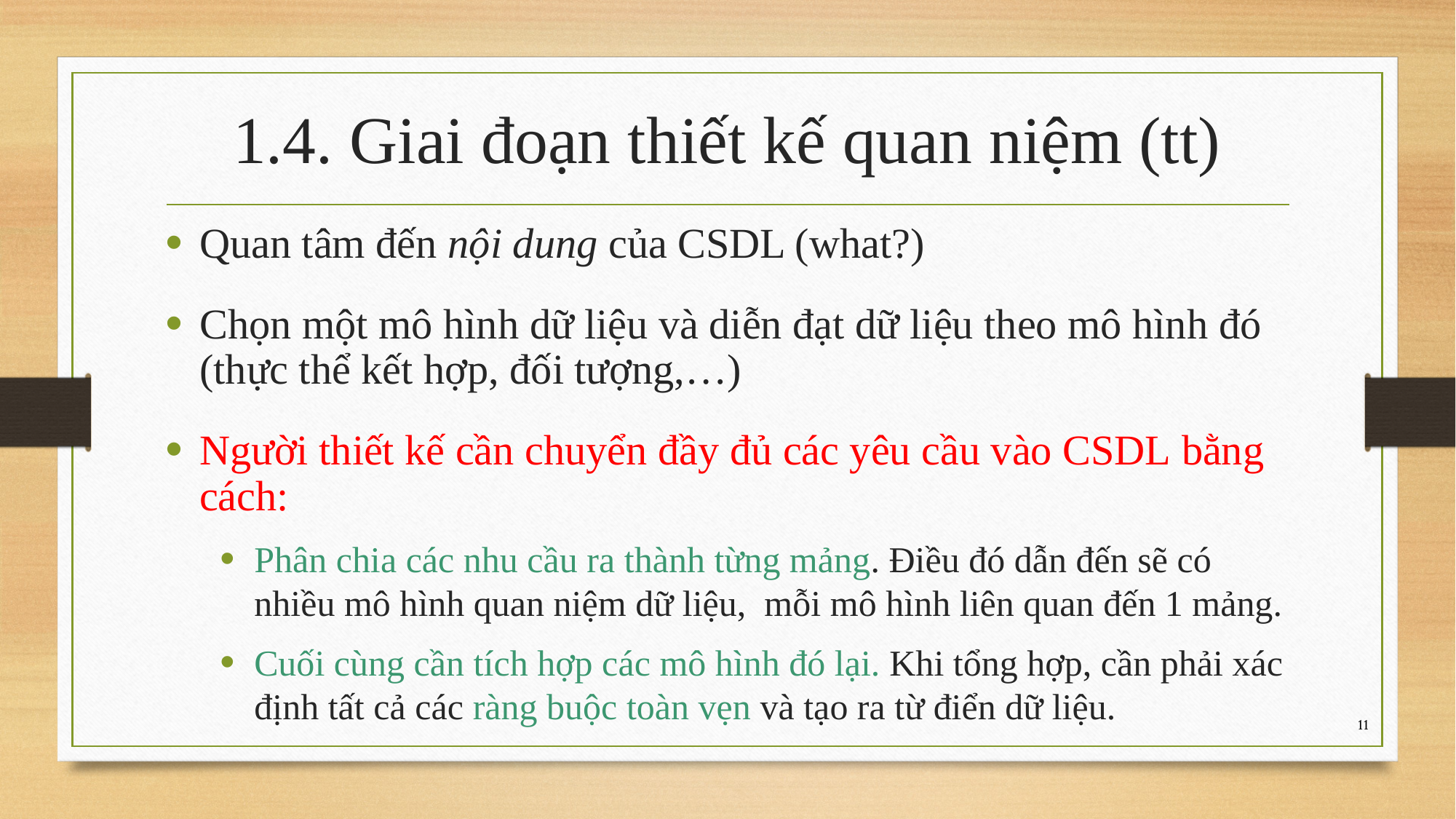

# 1.4. Giai đoạn thiết kế quan niệm (tt)
Quan tâm đến nội dung của CSDL (what?)
Chọn một mô hình dữ liệu và diễn đạt dữ liệu theo mô hình đó (thực thể kết hợp, đối tượng,…)
Người thiết kế cần chuyển đầy đủ các yêu cầu vào CSDL bằng cách:
Phân chia các nhu cầu ra thành từng mảng. Điều đó dẫn đến sẽ có nhiều mô hình quan niệm dữ liệu,  mỗi mô hình liên quan đến 1 mảng.
Cuối cùng cần tích hợp các mô hình đó lại. Khi tổng hợp, cần phải xác định tất cả các ràng buộc toàn vẹn và tạo ra từ điển dữ liệu.

11